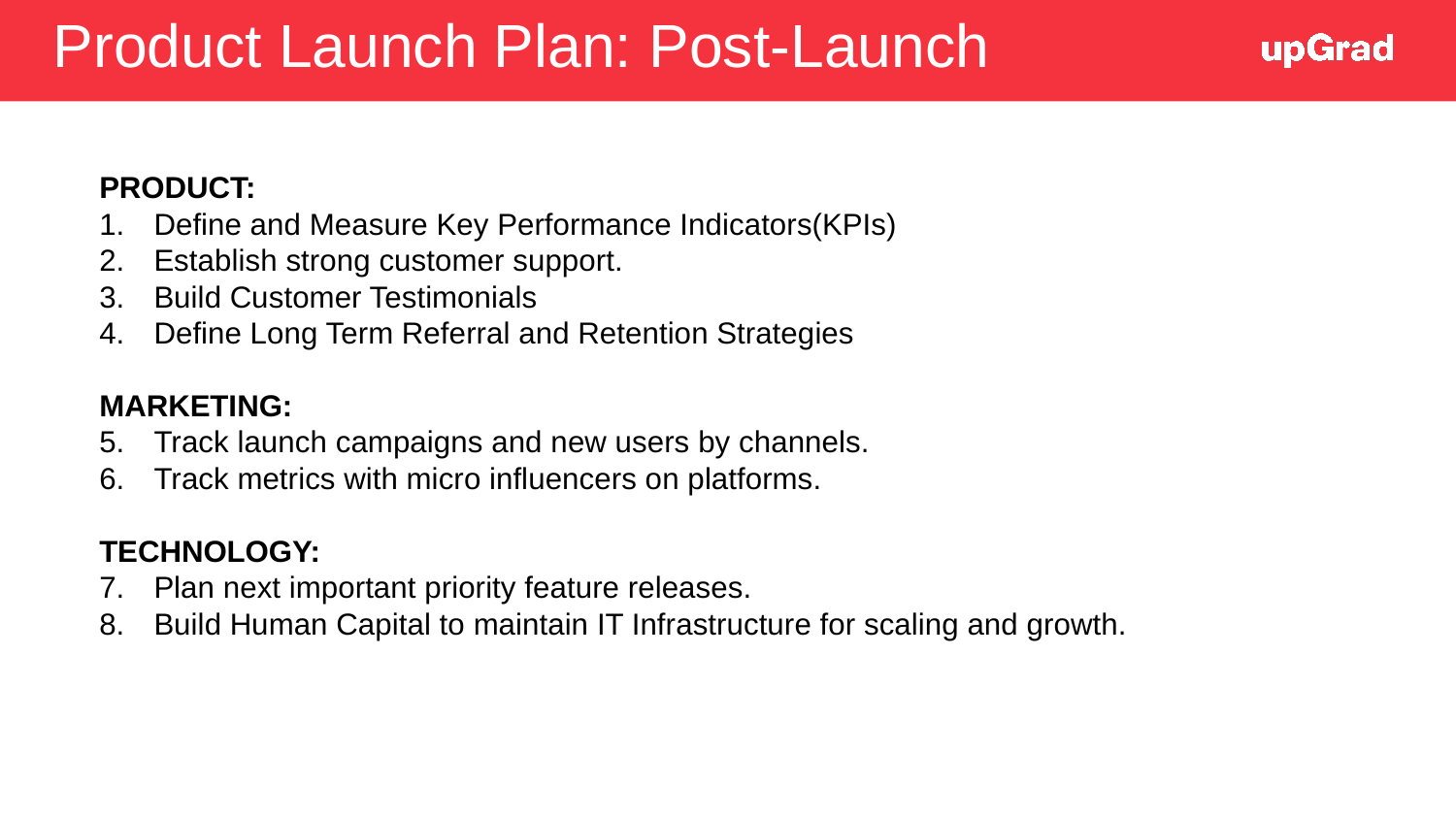

# Product Launch Plan: Post-Launch

PRODUCT:
Define and Measure Key Performance Indicators(KPIs)
Establish strong customer support.
Build Customer Testimonials
Define Long Term Referral and Retention Strategies

MARKETING:
Track launch campaigns and new users by channels.
Track metrics with micro influencers on platforms.

TECHNOLOGY:
Plan next important priority feature releases.
Build Human Capital to maintain IT Infrastructure for scaling and growth.